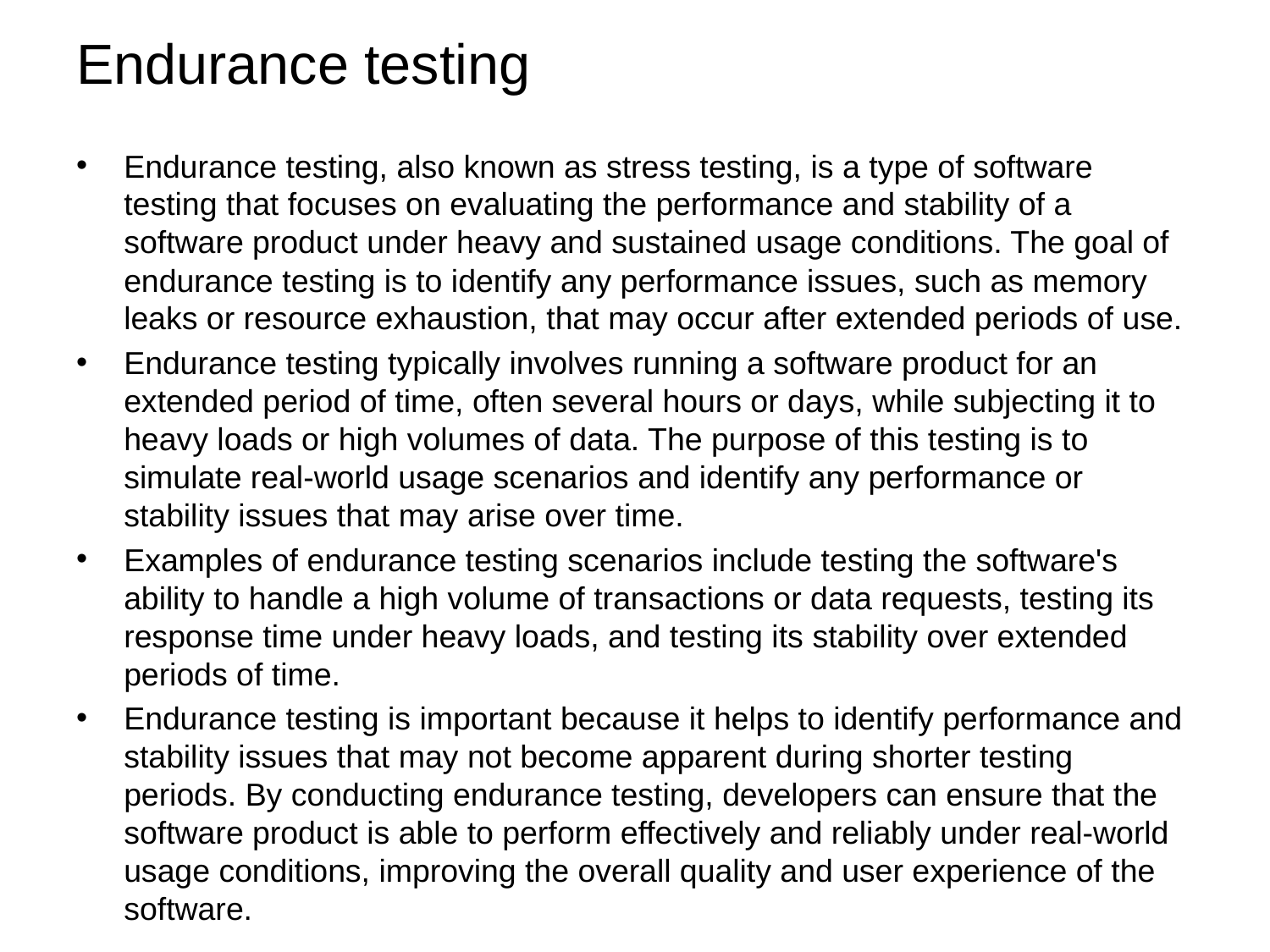

Endurance testing

Endurance testing, also known as stress testing, is a type of software testing that focuses on evaluating the performance and stability of a software product under heavy and sustained usage conditions. The goal of endurance testing is to identify any performance issues, such as memory leaks or resource exhaustion, that may occur after extended periods of use.
Endurance testing typically involves running a software product for an extended period of time, often several hours or days, while subjecting it to heavy loads or high volumes of data. The purpose of this testing is to simulate real-world usage scenarios and identify any performance or stability issues that may arise over time.
Examples of endurance testing scenarios include testing the software's ability to handle a high volume of transactions or data requests, testing its response time under heavy loads, and testing its stability over extended periods of time.
Endurance testing is important because it helps to identify performance and stability issues that may not become apparent during shorter testing periods. By conducting endurance testing, developers can ensure that the software product is able to perform effectively and reliably under real-world usage conditions, improving the overall quality and user experience of the software.